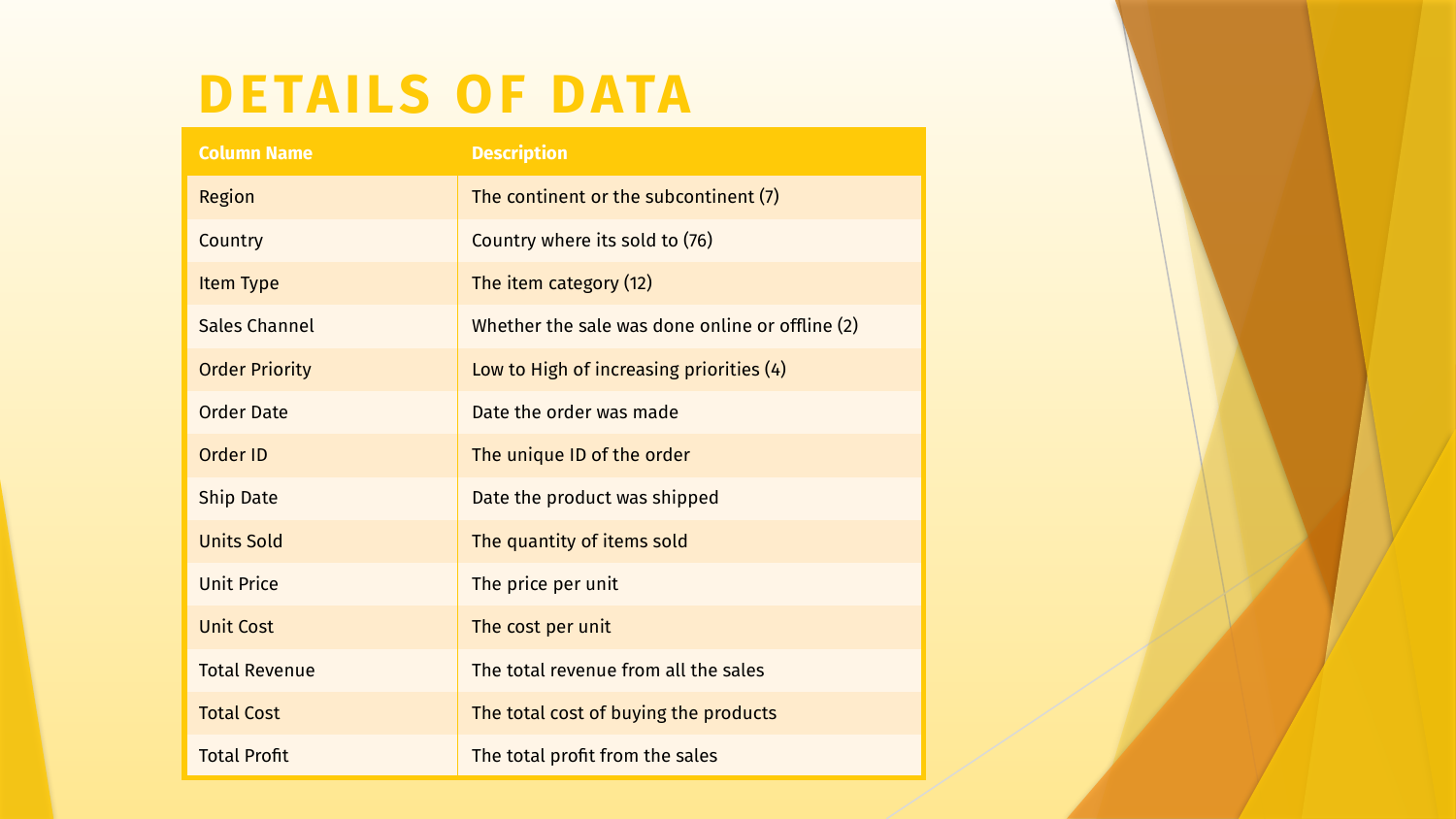

DETAILS OF DATA
| Column Name | Description |
| --- | --- |
| Region | The continent or the subcontinent (7) |
| Country | Country where its sold to (76) |
| Item Type | The item category (12) |
| Sales Channel | Whether the sale was done online or offline (2) |
| Order Priority | Low to High of increasing priorities (4) |
| Order Date | Date the order was made |
| Order ID | The unique ID of the order |
| Ship Date | Date the product was shipped |
| Units Sold | The quantity of items sold |
| Unit Price | The price per unit |
| Unit Cost | The cost per unit |
| Total Revenue | The total revenue from all the sales |
| Total Cost | The total cost of buying the products |
| Total Profit | The total profit from the sales |